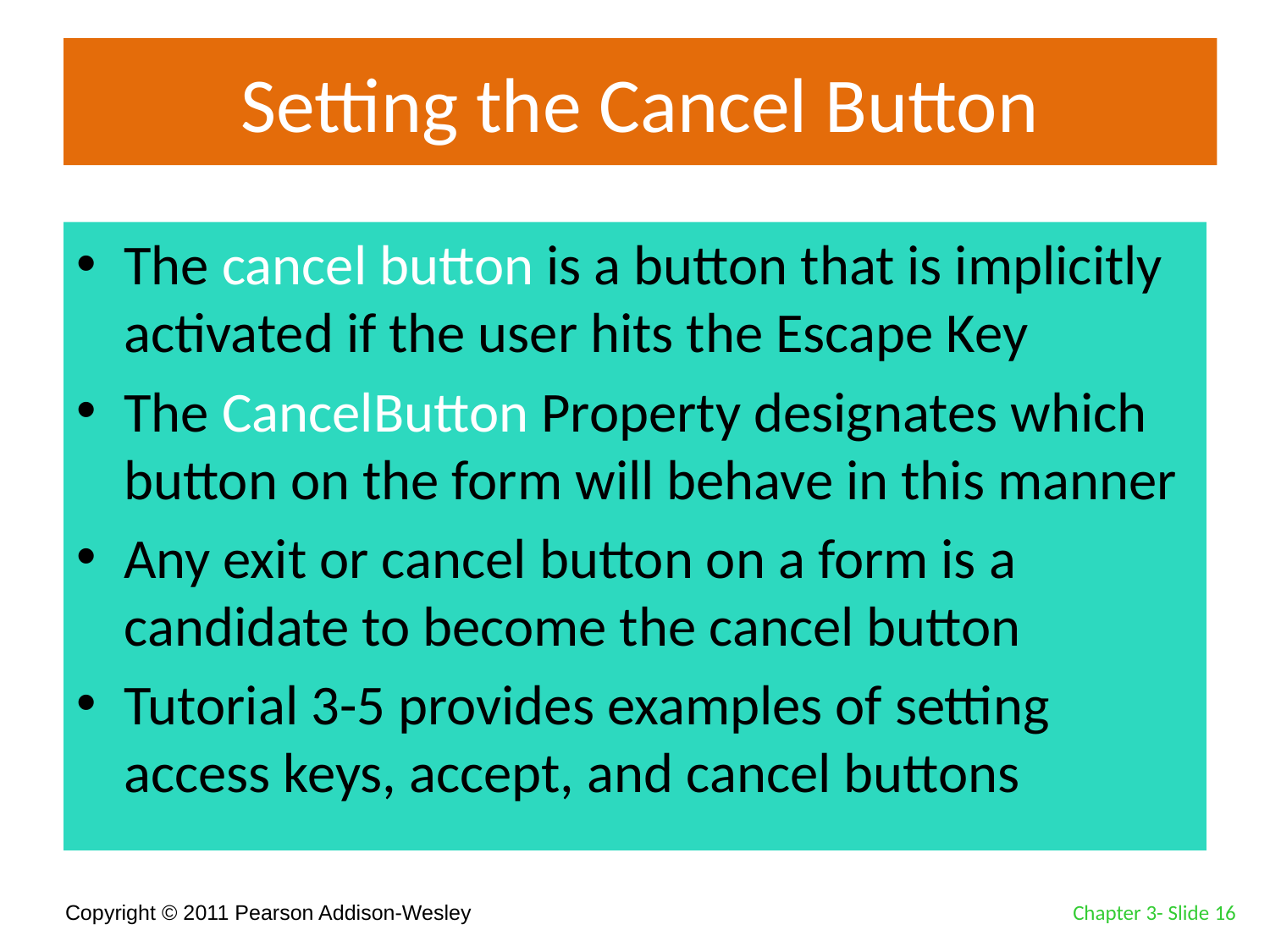

# Setting the Cancel Button
The cancel button is a button that is implicitly  activated if the user hits the Escape Key
The CancelButton Property designates which button on the form will behave in this manner
Any exit or cancel button on a form is a candidate to become the cancel button
Tutorial 3-5 provides examples of setting access keys, accept, and cancel buttons

Chapter 3- Slide 16